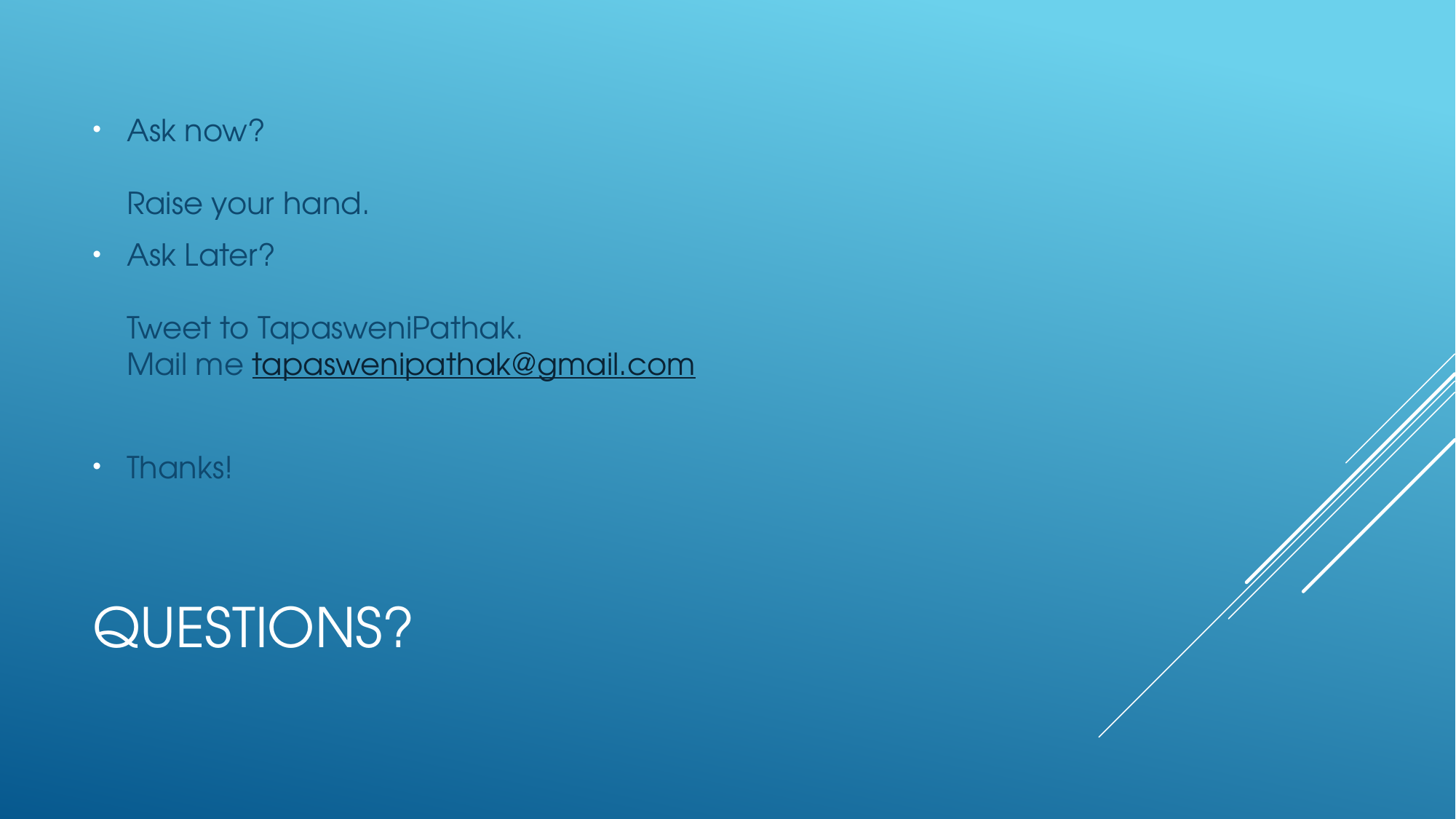

Ask now?
Raise your hand.
Ask Later?
Tweet to TapasweniPathak.
Mail me tapaswenipathak@gmail.com

Thanks!
# Questions?